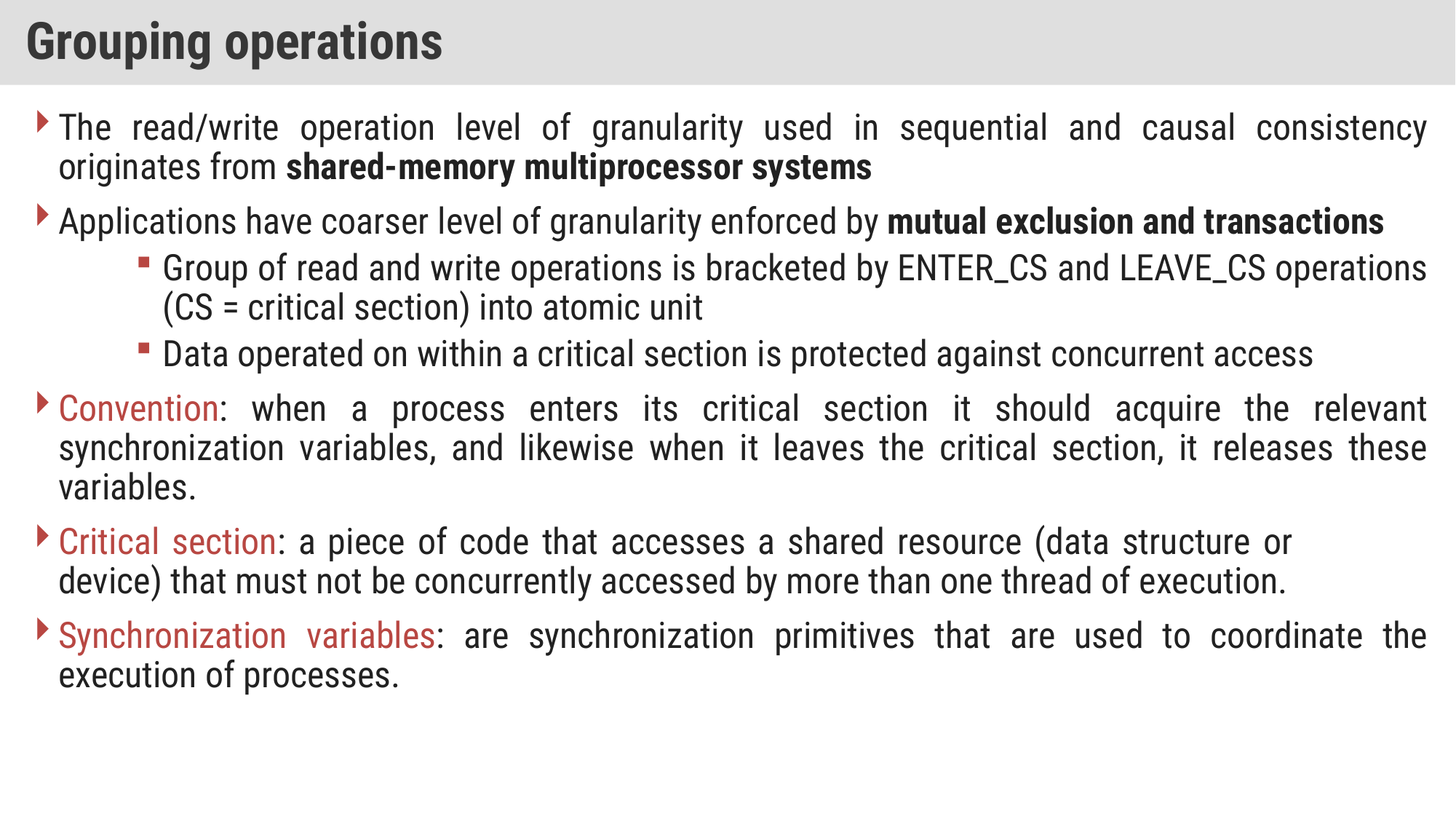

# Grouping operations
The read/write operation level of granularity used in sequential and causal consistency originates from shared-memory multiprocessor systems
Applications have coarser level of granularity enforced by mutual exclusion and transactions
Group of read and write operations is bracketed by ENTER_CS and LEAVE_CS operations (CS = critical section) into atomic unit
Data operated on within a critical section is protected against concurrent access
Convention: when a process enters its critical section it should acquire the relevant synchronization variables, and likewise when it leaves the critical section, it releases these variables.
Critical section: a piece of code that accesses a shared resource (data structure or            device) that must not be concurrently accessed by more than one thread of execution.
Synchronization variables: are synchronization primitives that are used to coordinate the execution of processes.